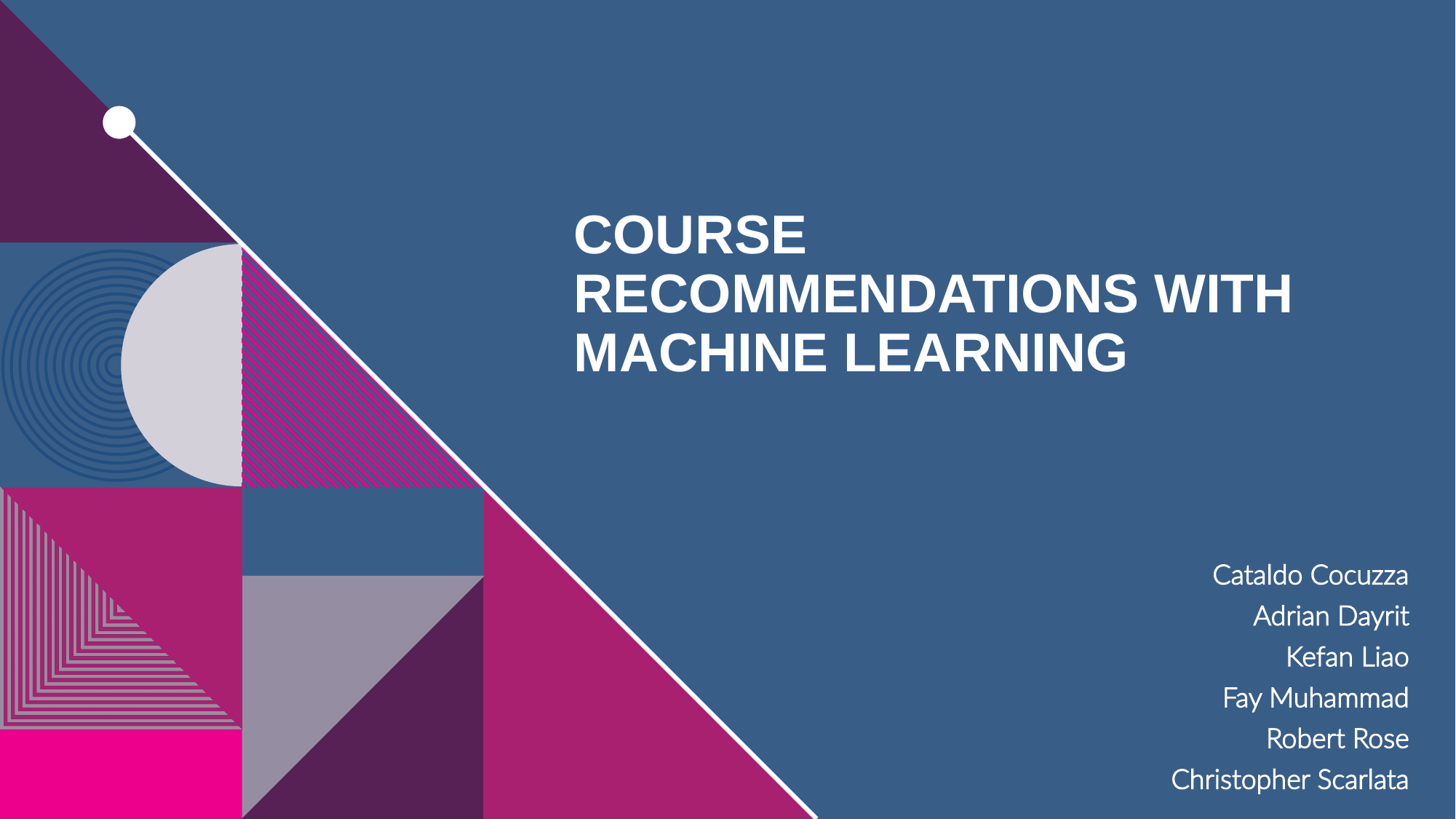

# COURSE RECOMMENDATIONS WITH MACHINE LEARNING
Cataldo Cocuzza
Adrian Dayrit
Kefan Liao
Fay Muhammad
Robert Rose
Christopher Scarlata